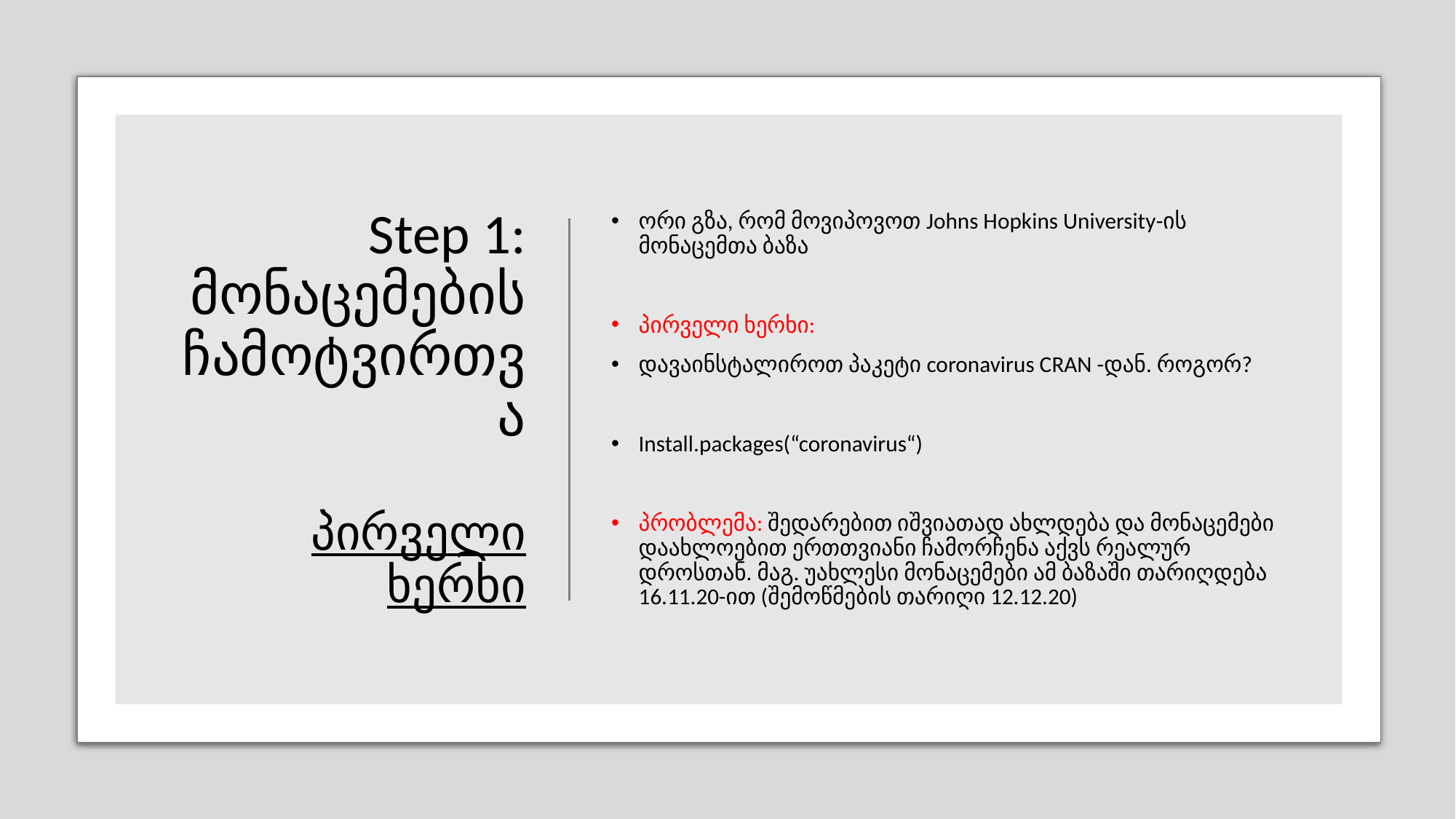

# Step 1: მონაცემების ჩამოტვირთვა პირველი ხერხი
ორი გზა, რომ მოვიპოვოთ Johns Hopkins University-ის მონაცემთა ბაზა

პირველი ხერხი:
დავაინსტალიროთ პაკეტი coronavirus CRAN -დან. როგორ?

Install.packages(“coronavirus“)

პრობლემა: შედარებით იშვიათად ახლდება და მონაცემები დაახლოებით ერთთვიანი ჩამორჩენა აქვს რეალურ დროსთან. მაგ. უახლესი მონაცემები ამ ბაზაში თარიღდება 16.11.20-ით (შემოწმების თარიღი 12.12.20)